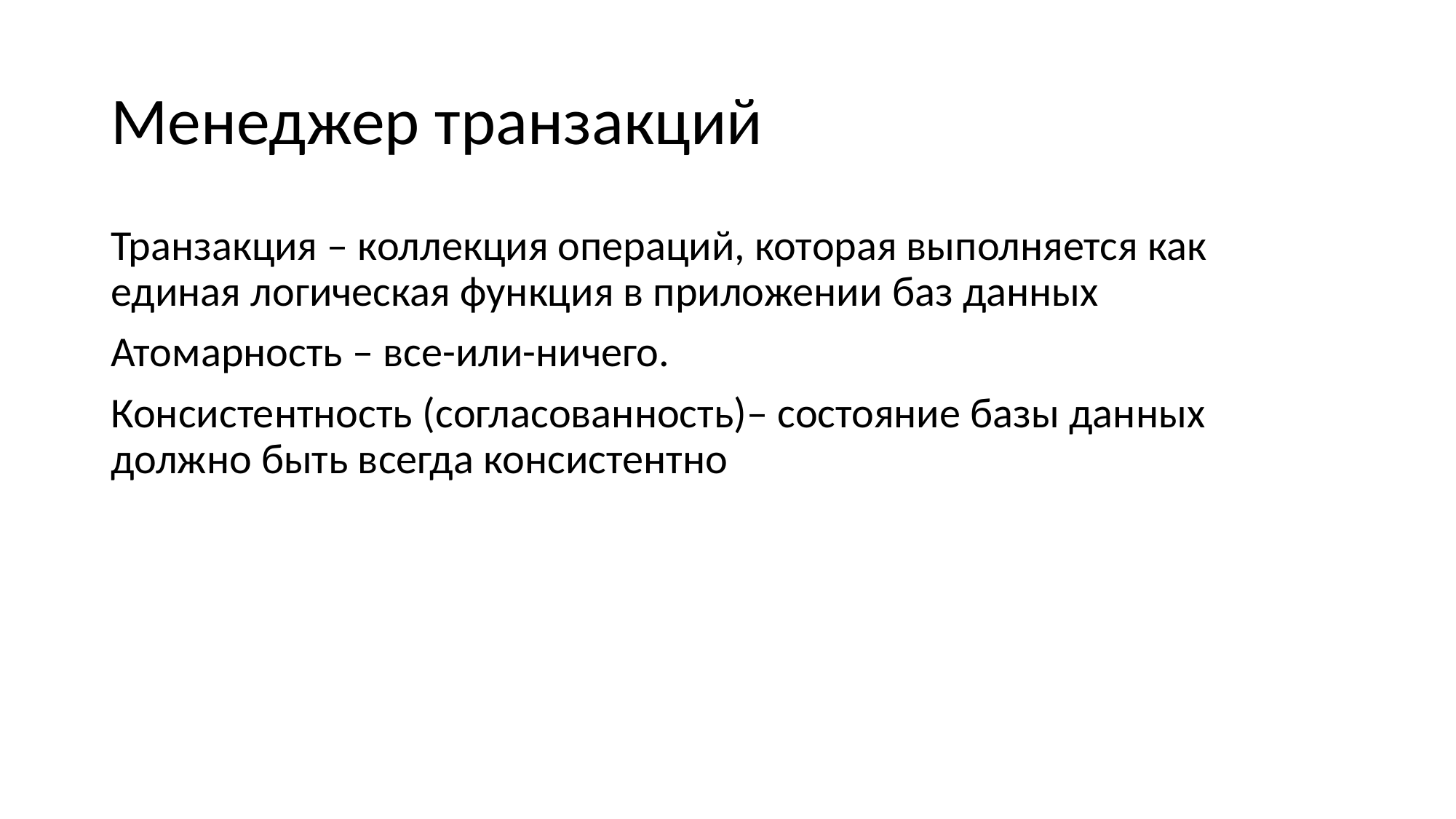

# Менеджер транзакций
Транзакция – коллекция операций, которая выполняется как единая логическая функция в приложении баз данных
Атомарность – все-или-ничего.
Консистентность (согласованность)– состояние базы данных должно быть всегда консистентно